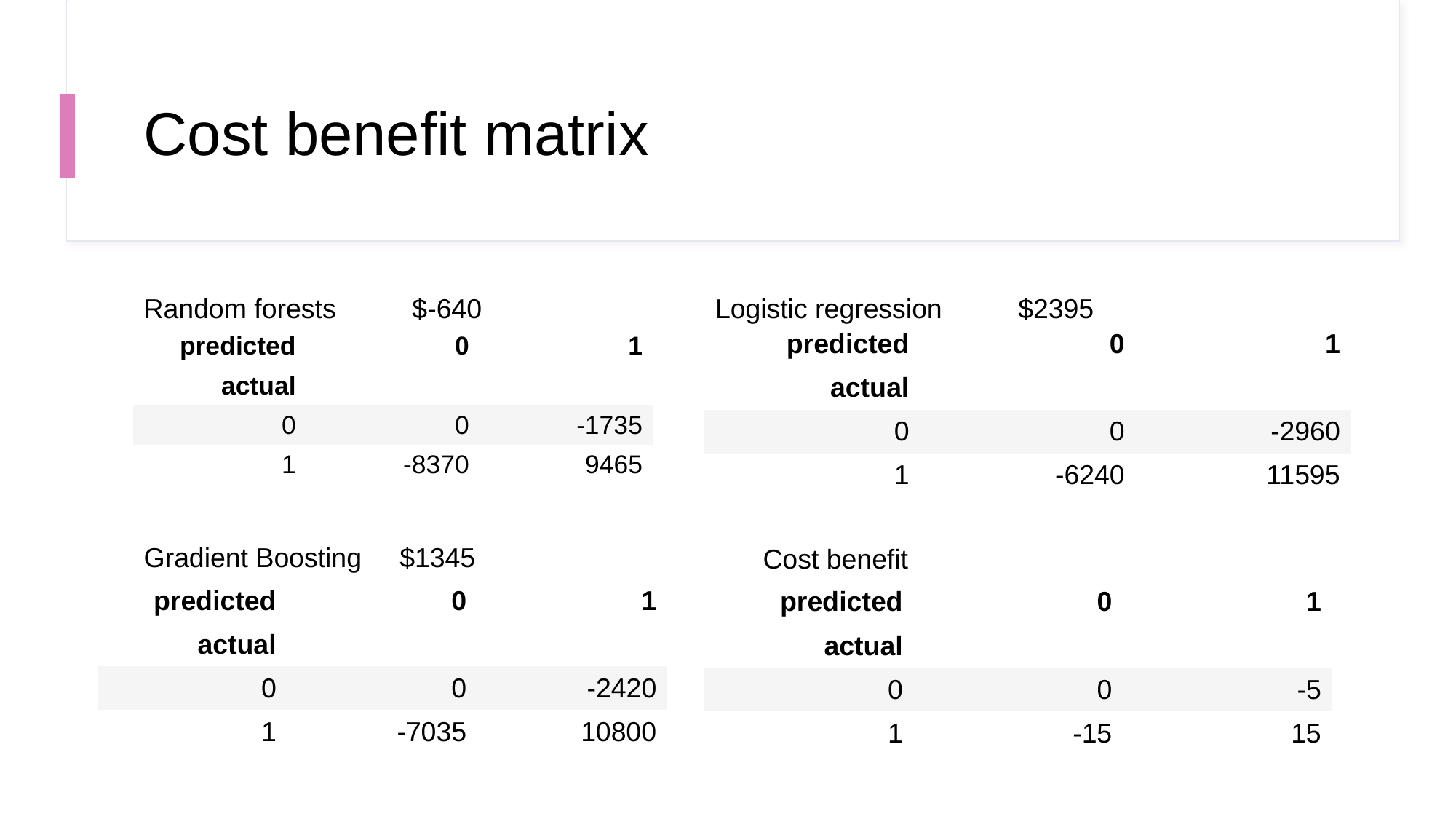

# Cost benefit matrix
Logistic regression          $2395
Random forests          $-640
| predicted | 0 | 1 |
| --- | --- | --- |
| actual |  |  |
| 0 | 0 | -2960 |
| 1 | -6240 | 11595 |
| predicted | 0 | 1 |
| --- | --- | --- |
| actual |  |  |
| 0 | 0 | -1735 |
| 1 | -8370 | 9465 |
Gradient Boosting     $1345
Cost benefit
| predicted | 0 | 1 |
| --- | --- | --- |
| actual |  |  |
| 0 | 0 | -2420 |
| 1 | -7035 | 10800 |
| predicted | 0 | 1 |
| --- | --- | --- |
| actual |  |  |
| 0 | 0 | -5 |
| 1 | -15 | 15 |